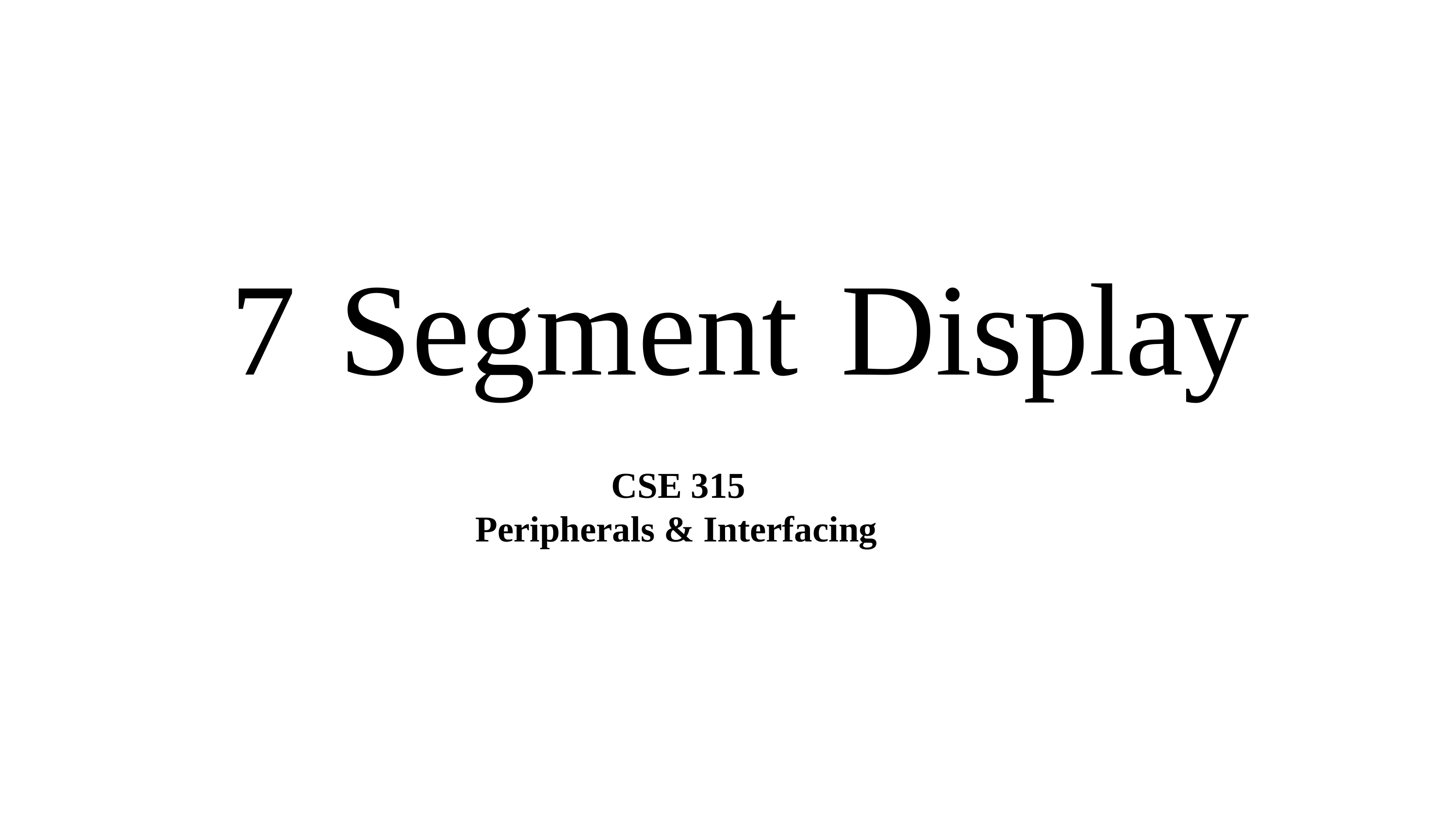

7 Segment Display

 CSE 315
Peripherals & Interfacing